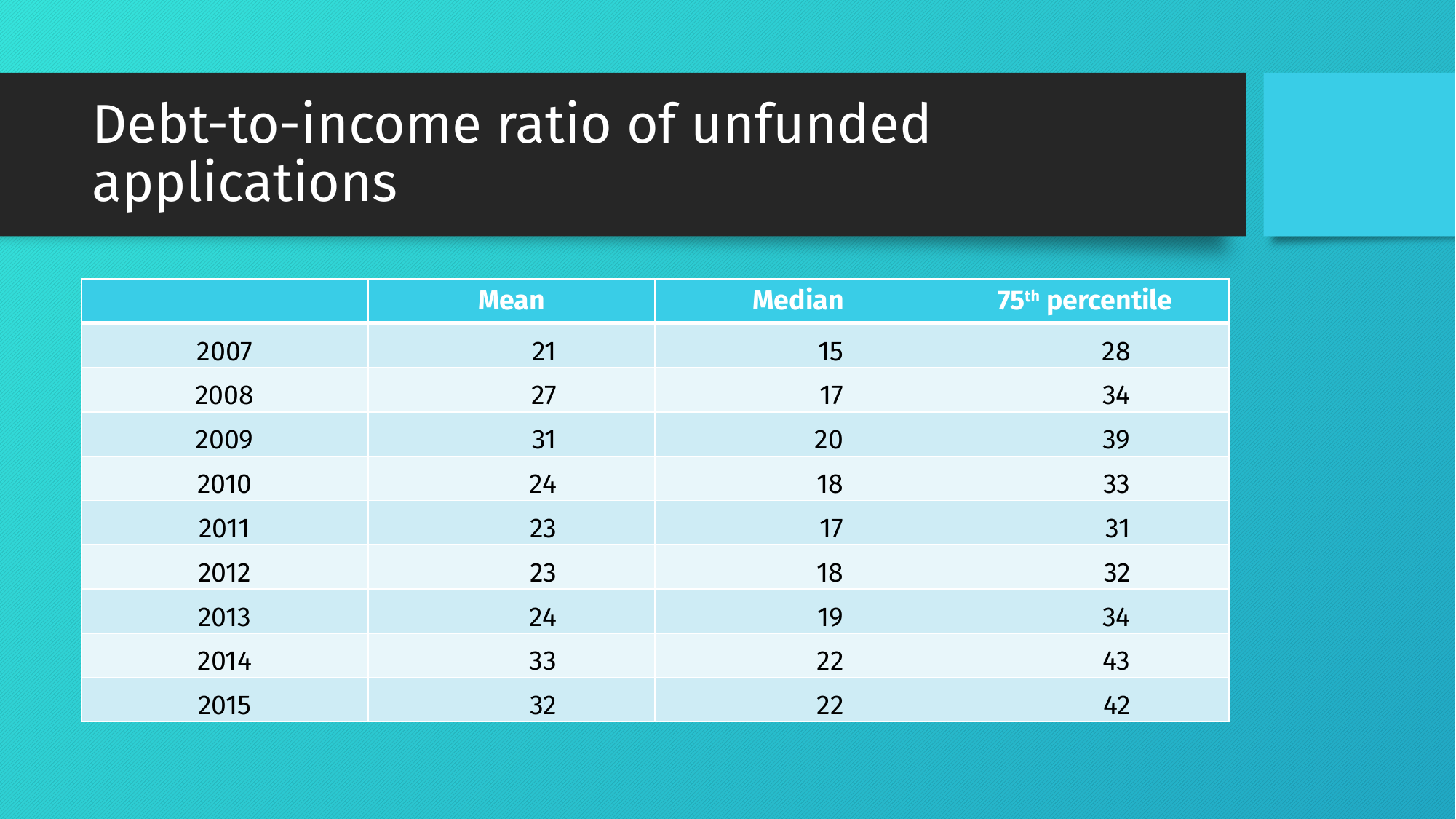

# Debt-to-income ratio of unfunded applications
|  | Mean | Median | 75th percentile |
| --- | --- | --- | --- |
| 2007 | 21 | 15 | 28 |
| 2008 | 27 | 17 | 34 |
| 2009 | 31 | 20 | 39 |
| 2010 | 24 | 18 | 33 |
| 2011 | 23 | 17 | 31 |
| 2012 | 23 | 18 | 32 |
| 2013 | 24 | 19 | 34 |
| 2014 | 33 | 22 | 43 |
| 2015 | 32 | 22 | 42 |